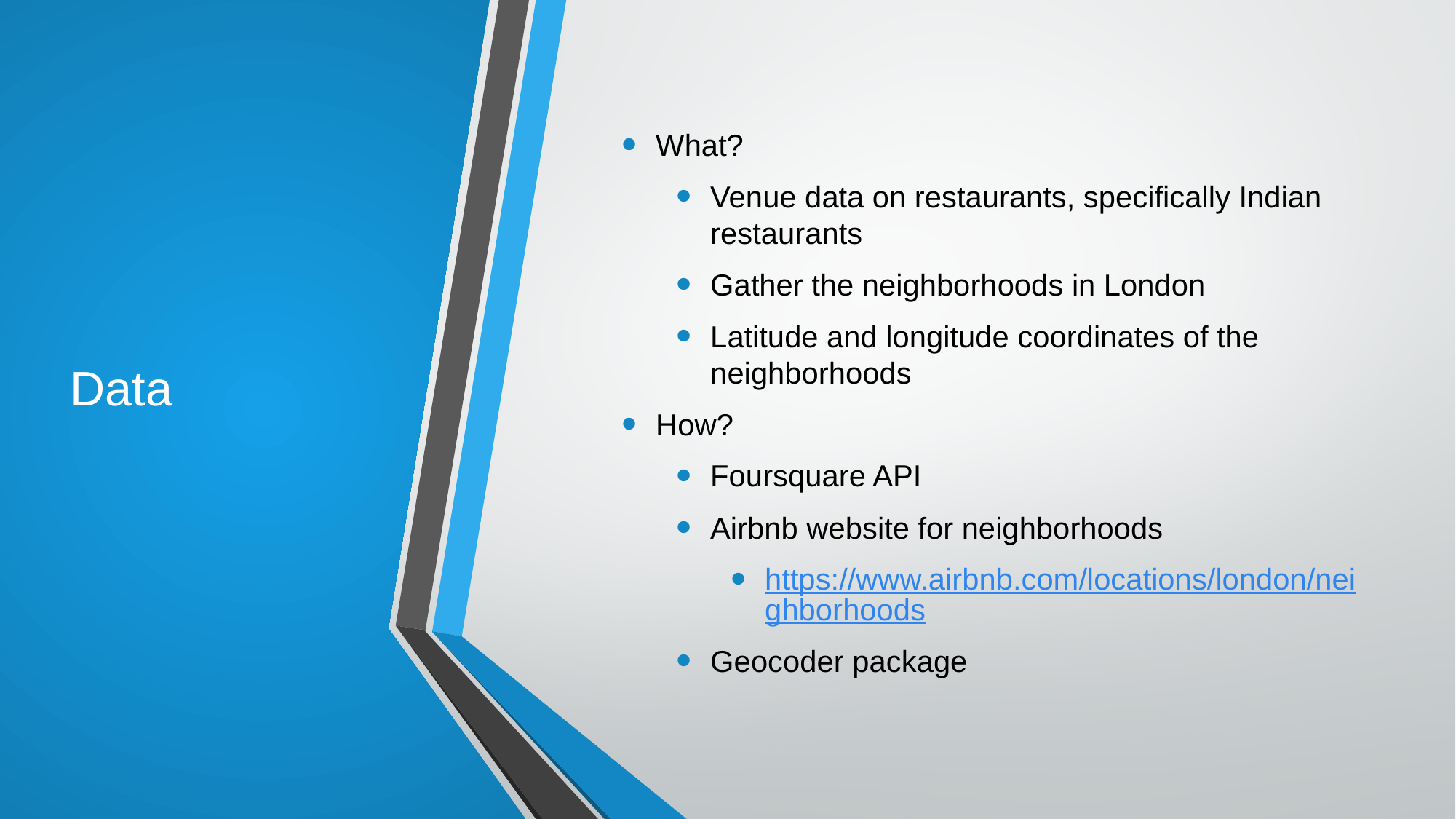

# Data
What?
Venue data on restaurants, specifically Indian restaurants
Gather the neighborhoods in London
Latitude and longitude coordinates of the neighborhoods
How?
Foursquare API
Airbnb website for neighborhoods
https://www.airbnb.com/locations/london/neighborhoods
Geocoder package